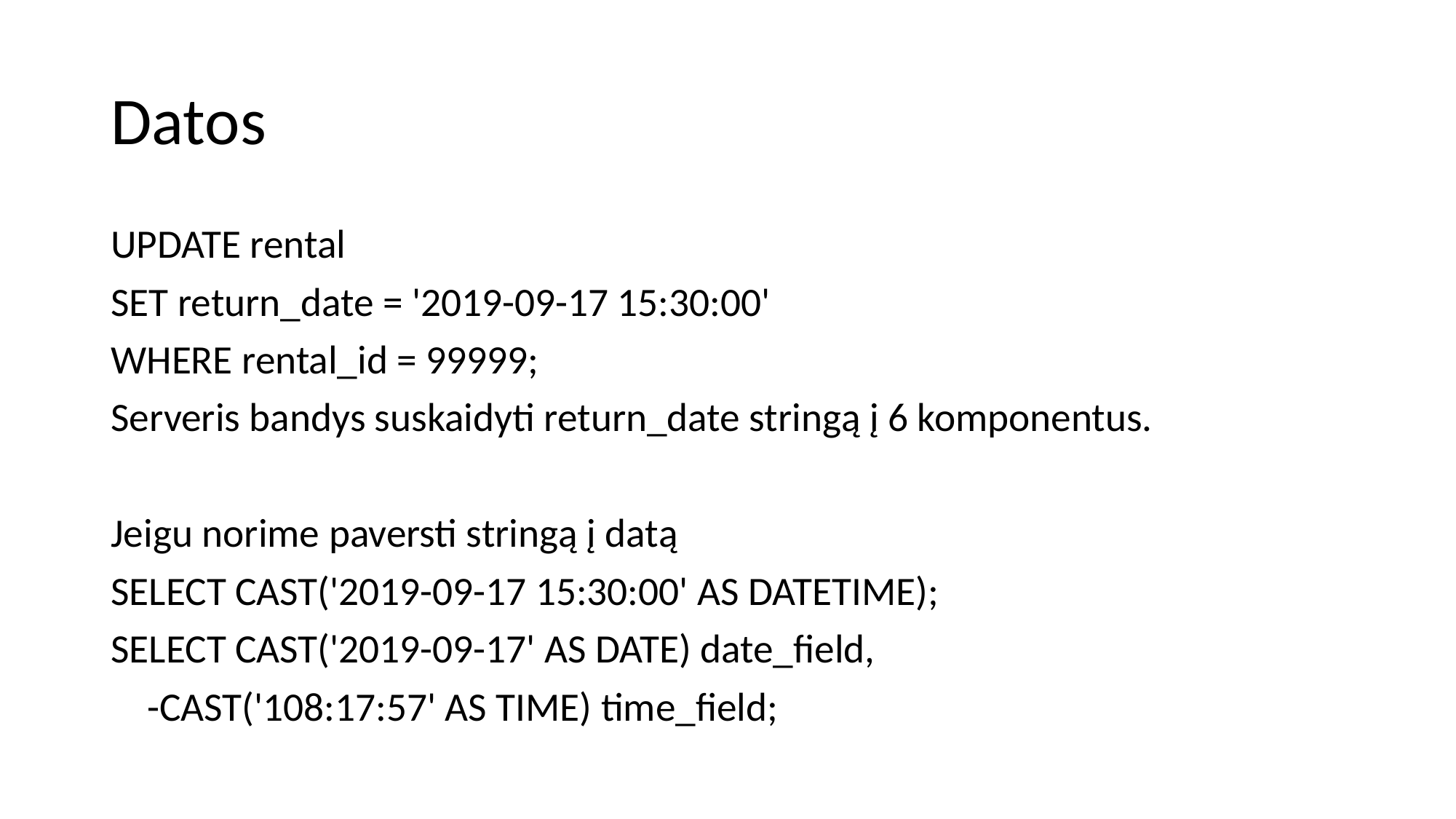

# Datos
UPDATE rental
SET return_date = '2019-09-17 15:30:00'
WHERE rental_id = 99999;
Serveris bandys suskaidyti return_date stringą į 6 komponentus.

Jeigu norime paversti stringą į datą
SELECT CAST('2019-09-17 15:30:00' AS DATETIME);
SELECT CAST('2019-09-17' AS DATE) date_field,
    -CAST('108:17:57' AS TIME) time_field;